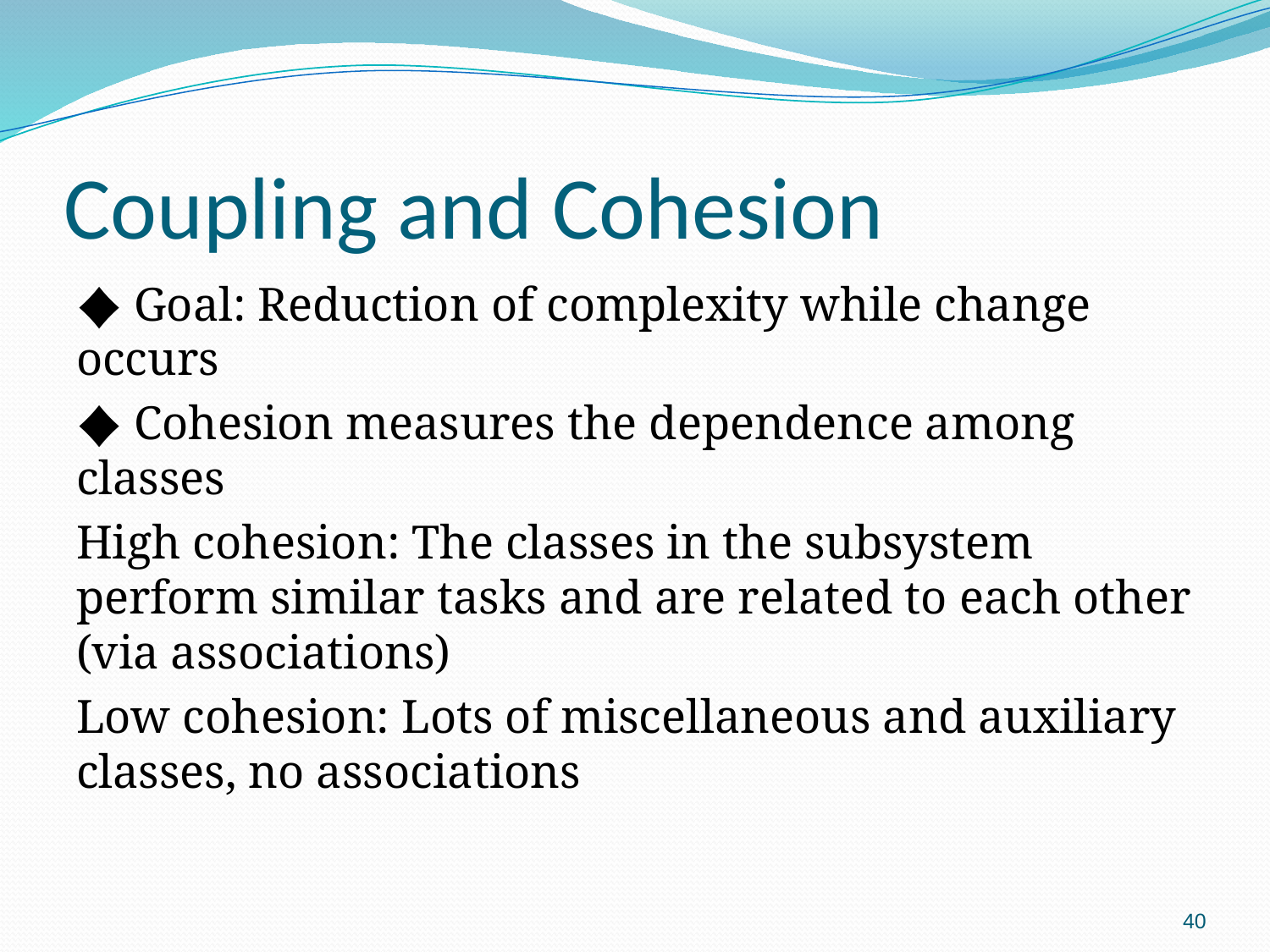

# Coupling and Cohesion
♦ Goal: Reduction of complexity while change occurs
♦ Cohesion measures the dependence among classes
High cohesion: The classes in the subsystem perform similar tasks and are related to each other (via associations)
Low cohesion: Lots of miscellaneous and auxiliary classes, no associations

40